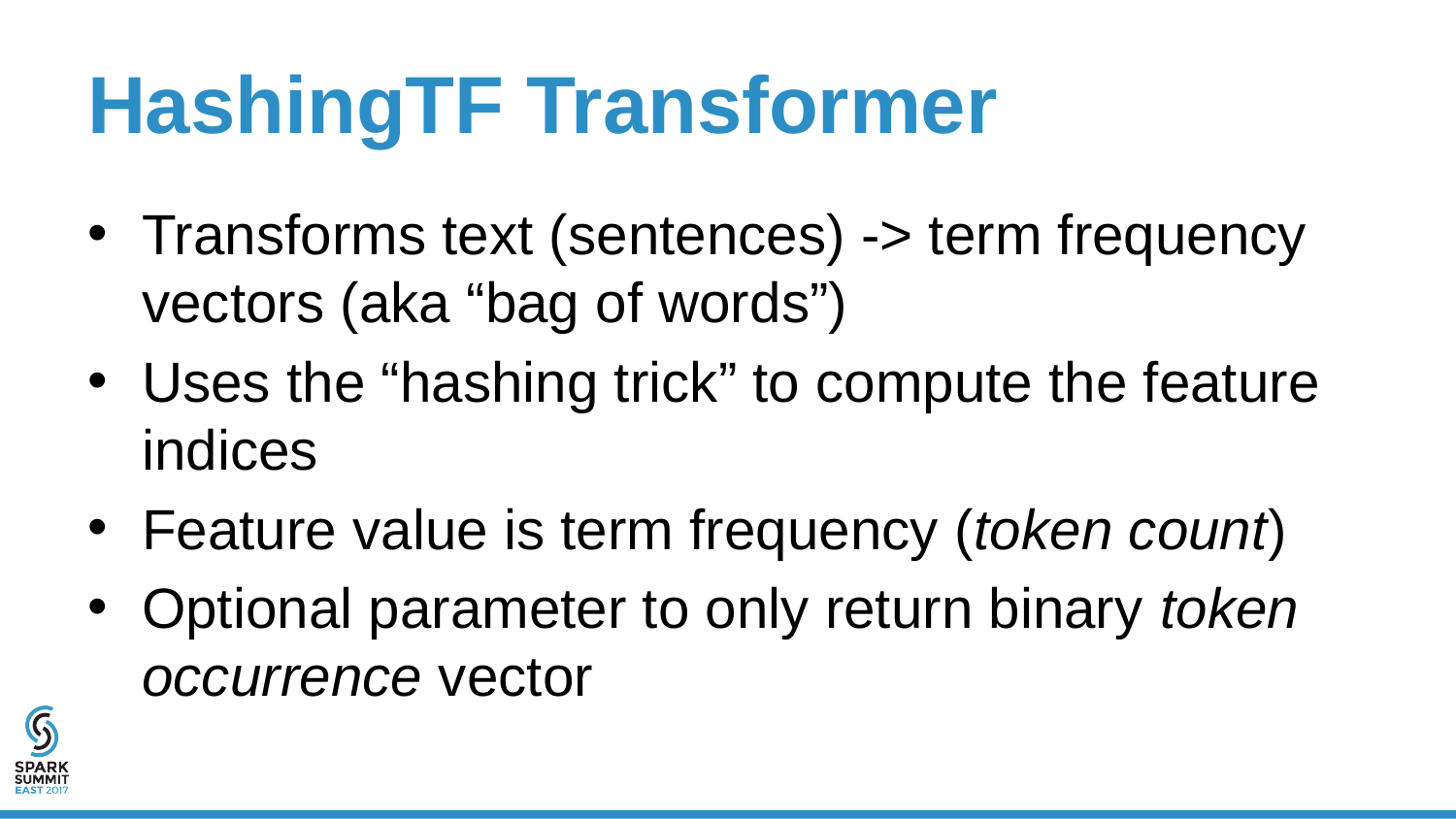

# HashingTF Transformer
Transforms text (sentences) -> term frequency vectors (aka “bag of words”)
Uses the “hashing trick” to compute the feature indices
Feature value is term frequency (token count)
Optional parameter to only return binary token occurrence vector